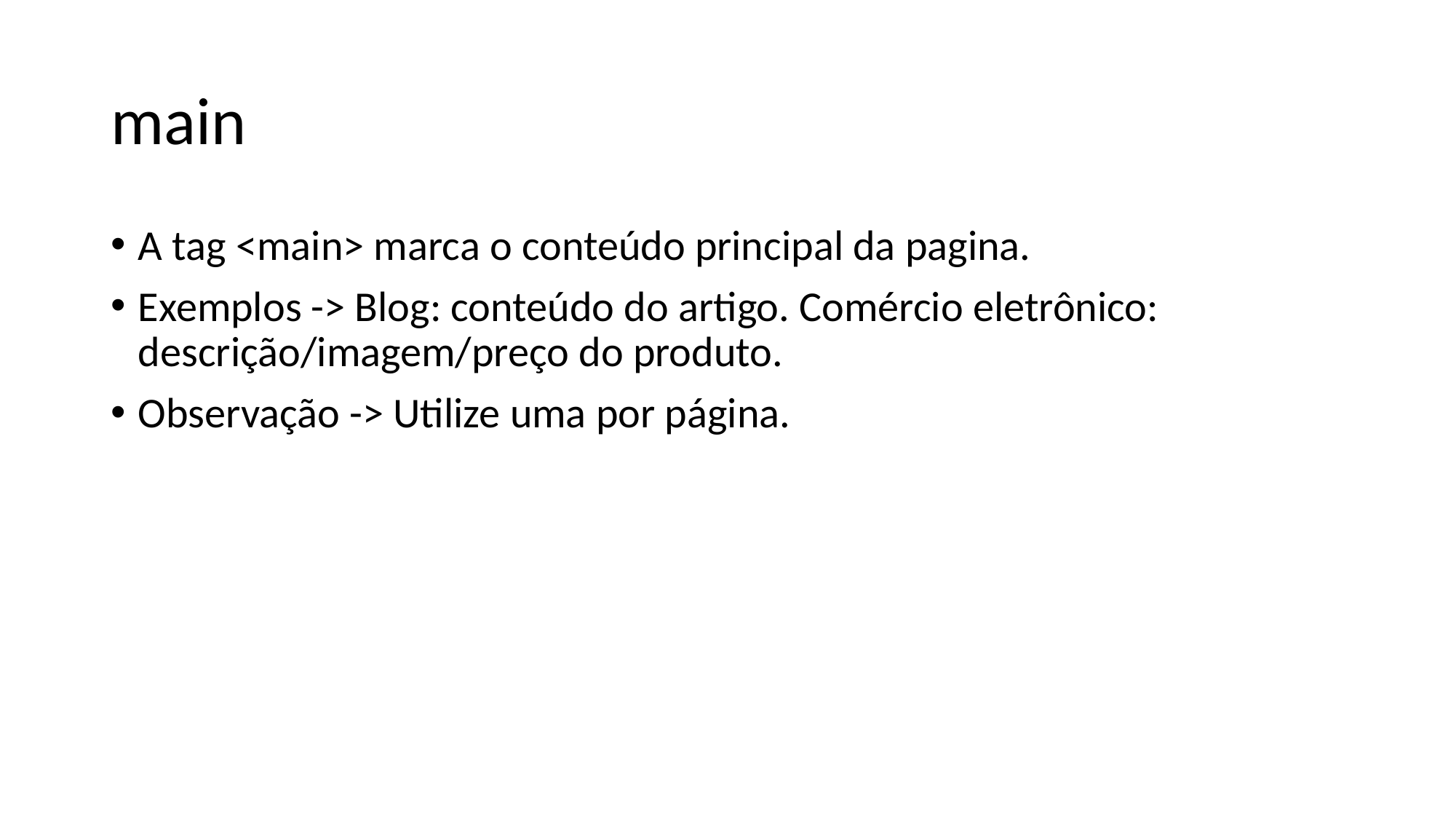

# main
A tag <main> marca o conteúdo principal da pagina.
Exemplos -> Blog: conteúdo do artigo. Comércio eletrônico: descrição/imagem/preço do produto.
Observação -> Utilize uma por página.